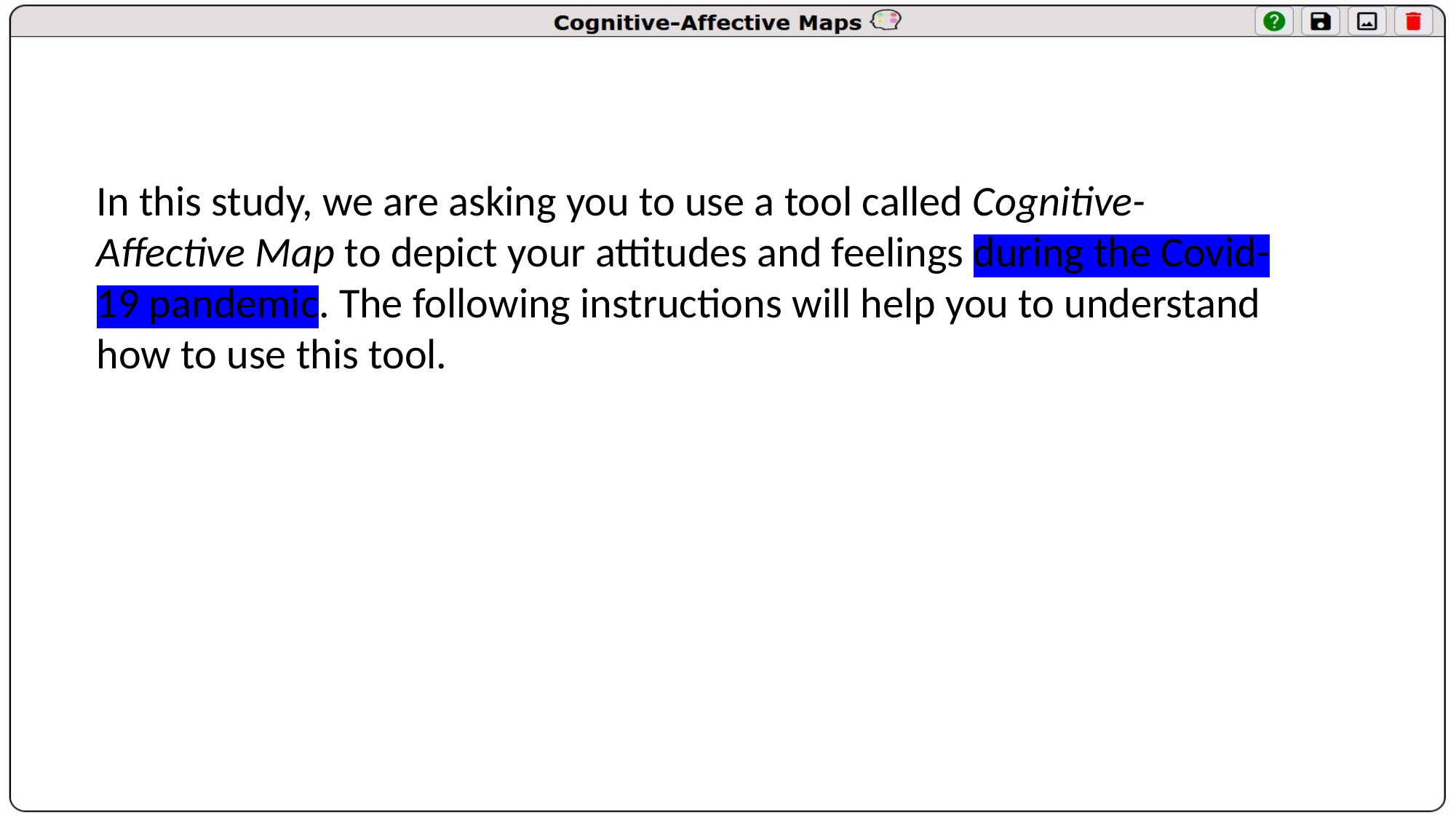

In this study, we are asking you to use a tool called Cognitive-Affective Map to depict your attitudes and feelings during the Covid-19 pandemic. The following instructions will help you to understand how to use this tool.